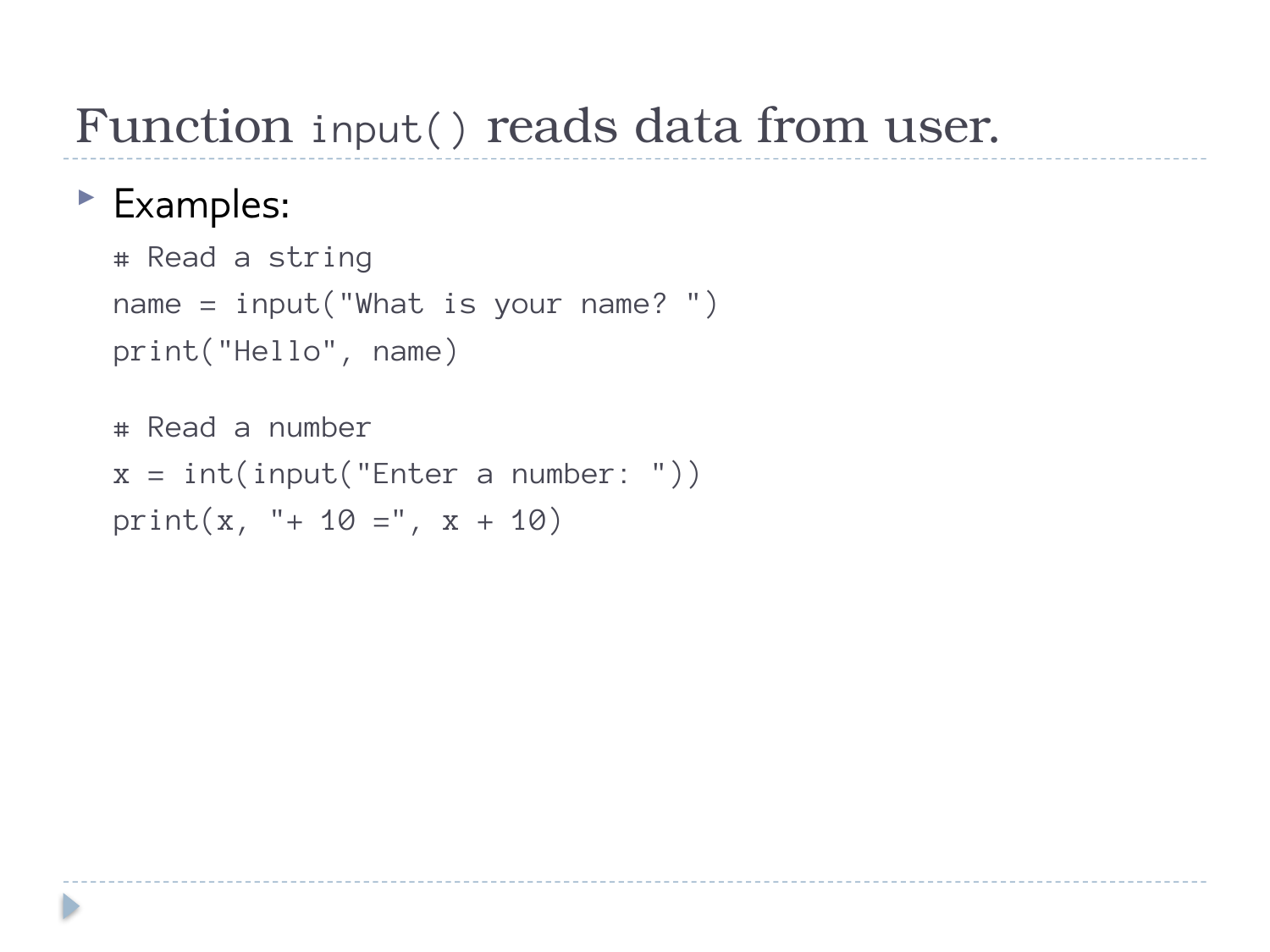

# Function input() reads data from user.
Examples:
# Read a string
name = input("What is your name? ")
print("Hello", name)
# Read a number
x = int(input("Enter a number: "))
print(x, "+ 10 =", x + 10)